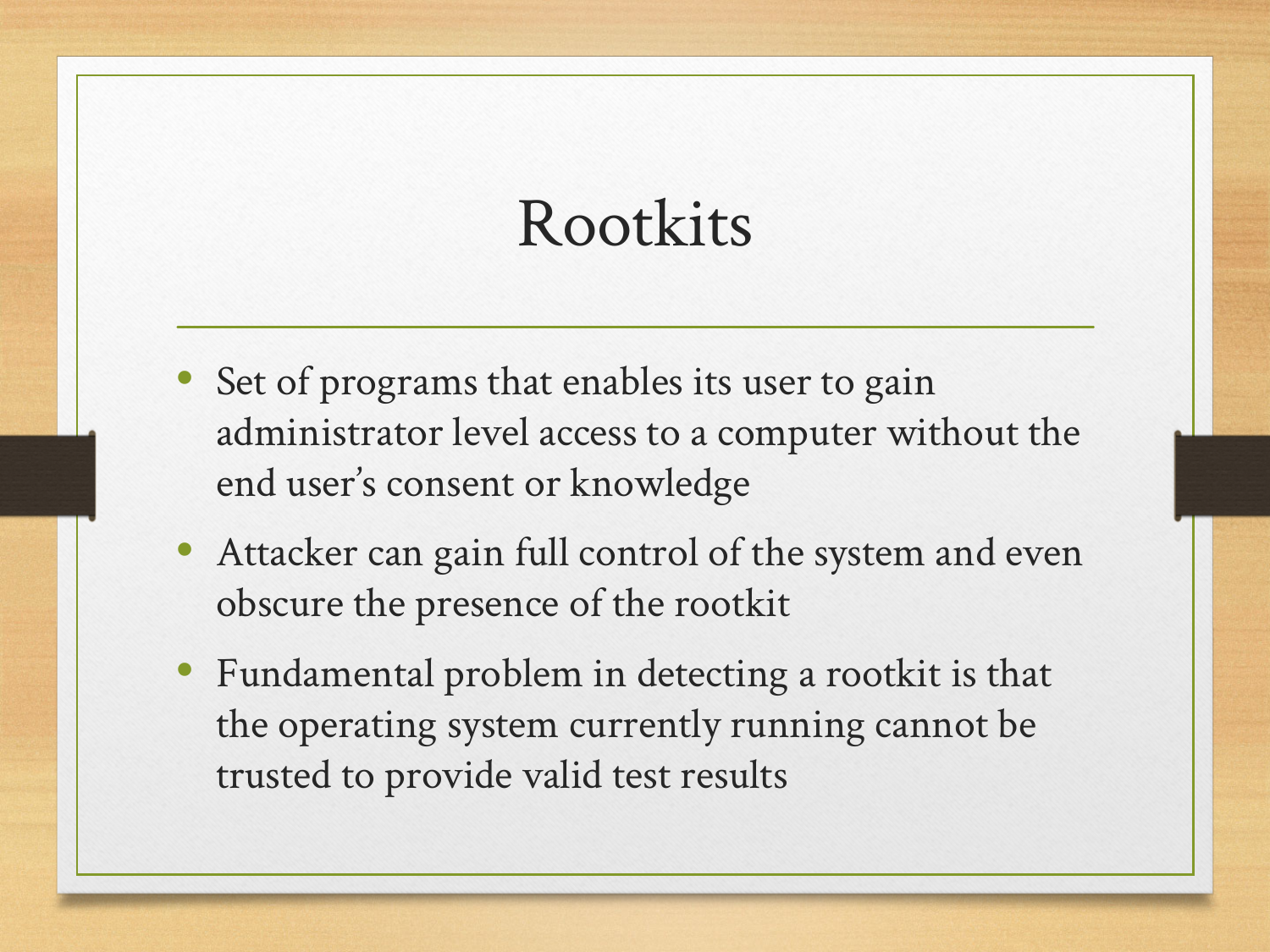

# Rootkits
Set of programs that enables its user to gain administrator level access to a computer without the end user’s consent or knowledge
Attacker can gain full control of the system and even obscure the presence of the rootkit
Fundamental problem in detecting a rootkit is that the operating system currently running cannot be trusted to provide valid test results